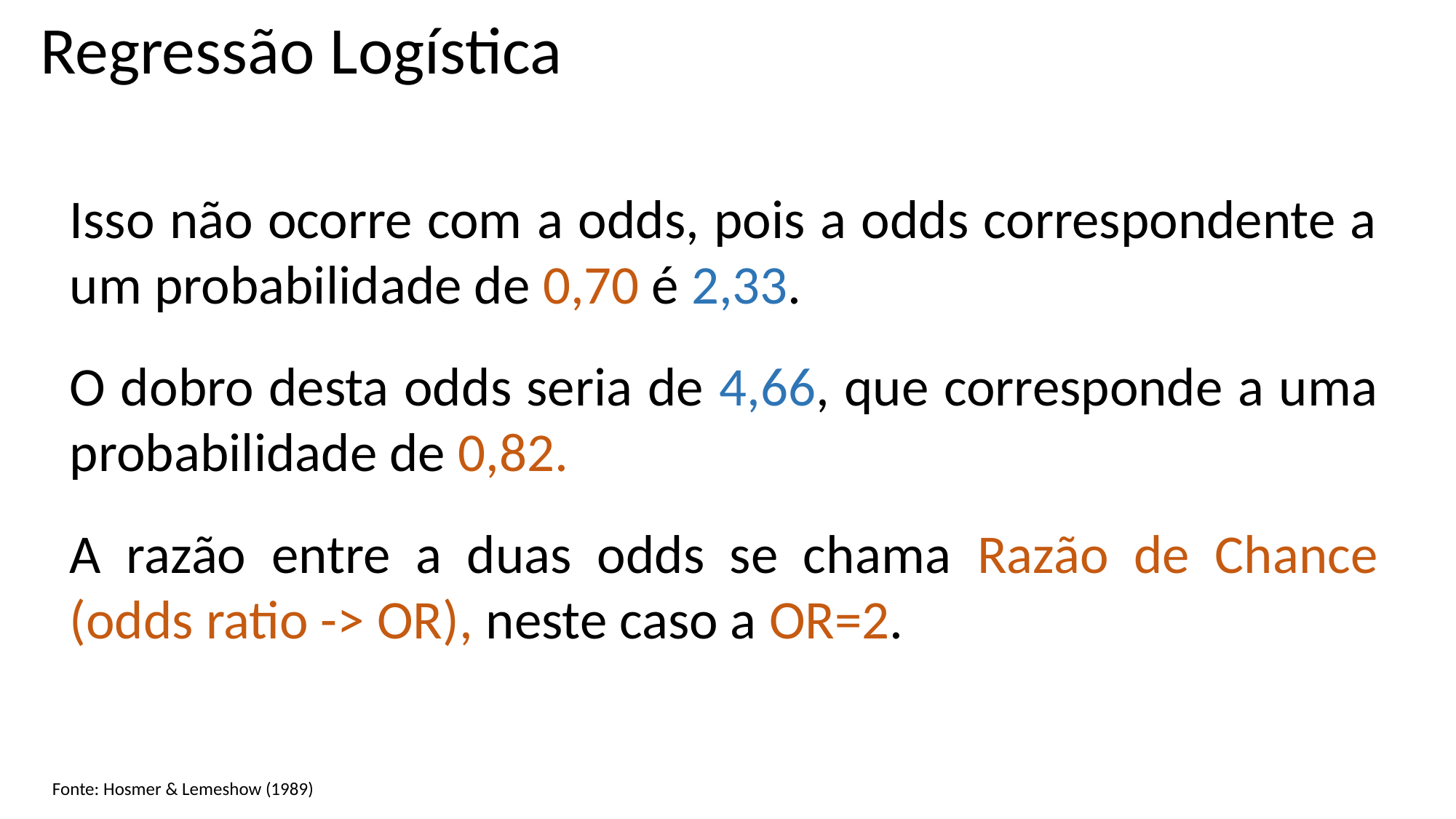

# Regressão Logística
Isso não ocorre com a odds, pois a odds correspondente a um probabilidade de 0,70 é 2,33.
O dobro desta odds seria de 4,66, que corresponde a uma probabilidade de 0,82.
A razão entre a duas odds se chama Razão de Chance (odds ratio -> OR), neste caso a OR=2.
Fonte: Hosmer & Lemeshow (1989)